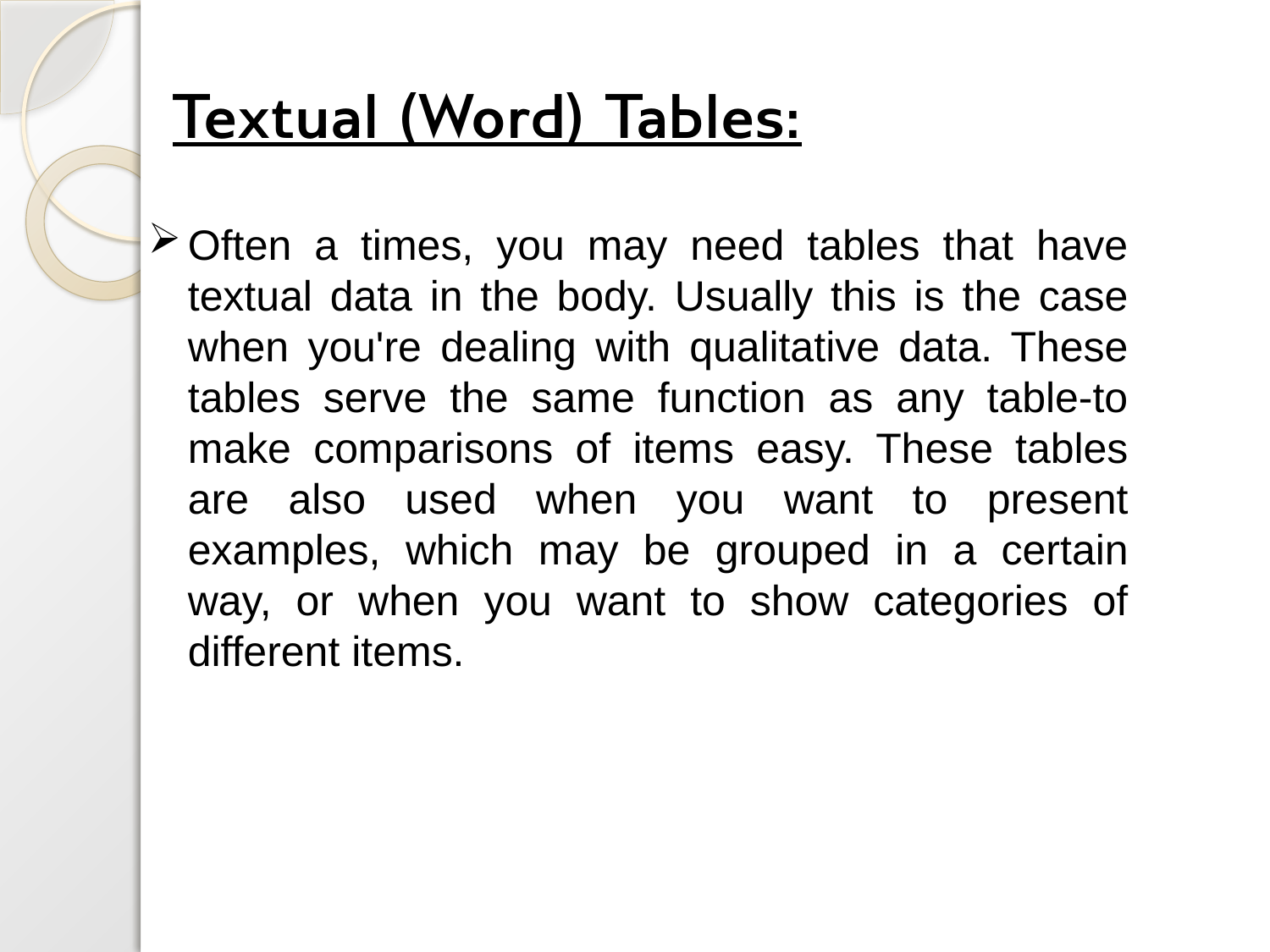

Textual (Word) Tables:
Often a times, you may need tables that have textual data in the body. Usually this is the case when you're dealing with qualitative data. These tables serve the same function as any table-to make comparisons of items easy. These tables are also used when you want to present examples, which may be grouped in a certain way, or when you want to show categories of different items.